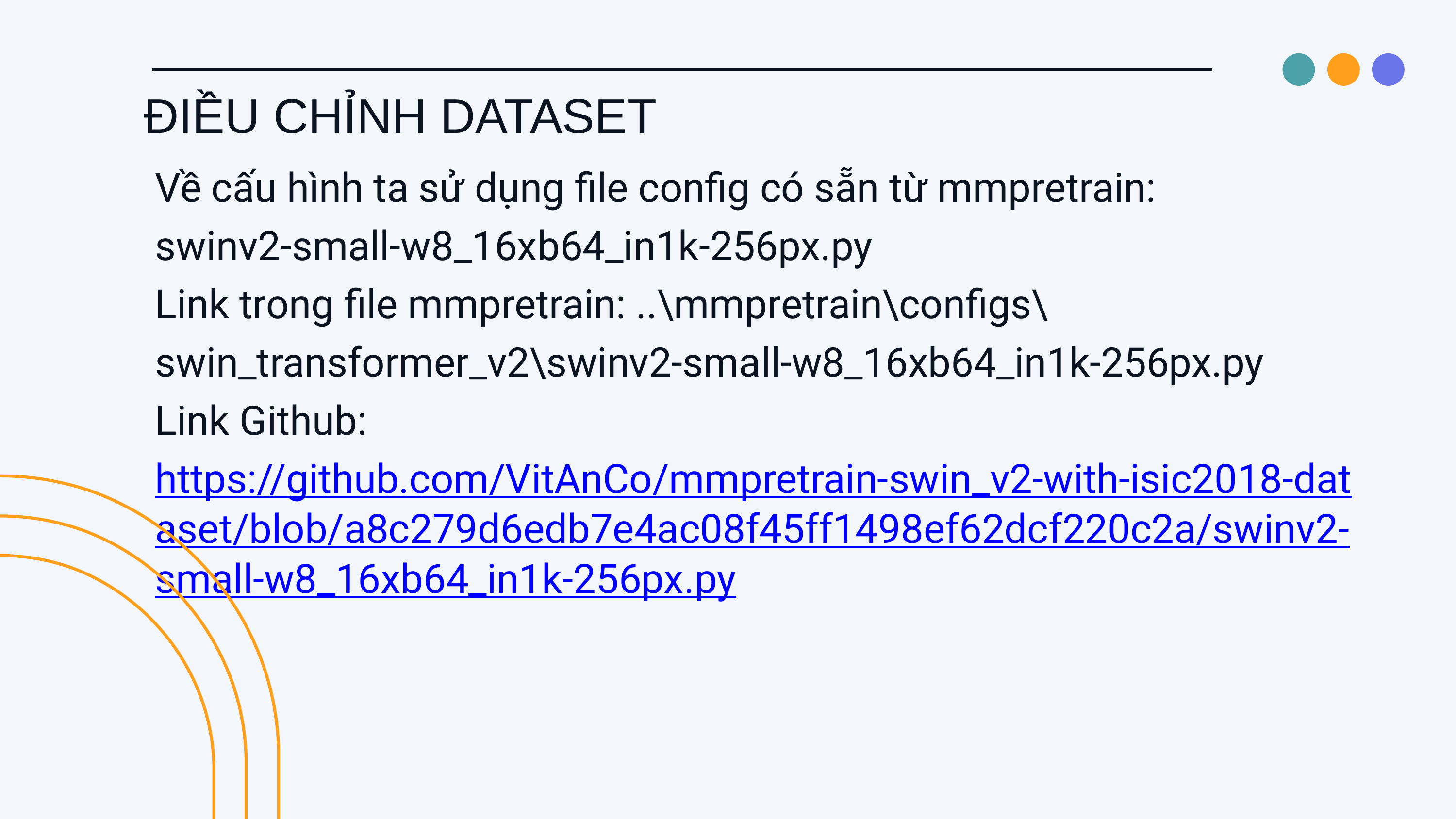

ĐIỀU CHỈNH DATASET
Về cấu hình ta sử dụng file config có sẵn từ mmpretrain:
swinv2-small-w8_16xb64_in1k-256px.py
Link trong file mmpretrain: ..\mmpretrain\configs\swin_transformer_v2\swinv2-small-w8_16xb64_in1k-256px.py
Link Github: https://github.com/VitAnCo/mmpretrain-swin_v2-with-isic2018-dataset/blob/a8c279d6edb7e4ac08f45ff1498ef62dcf220c2a/swinv2-small-w8_16xb64_in1k-256px.py